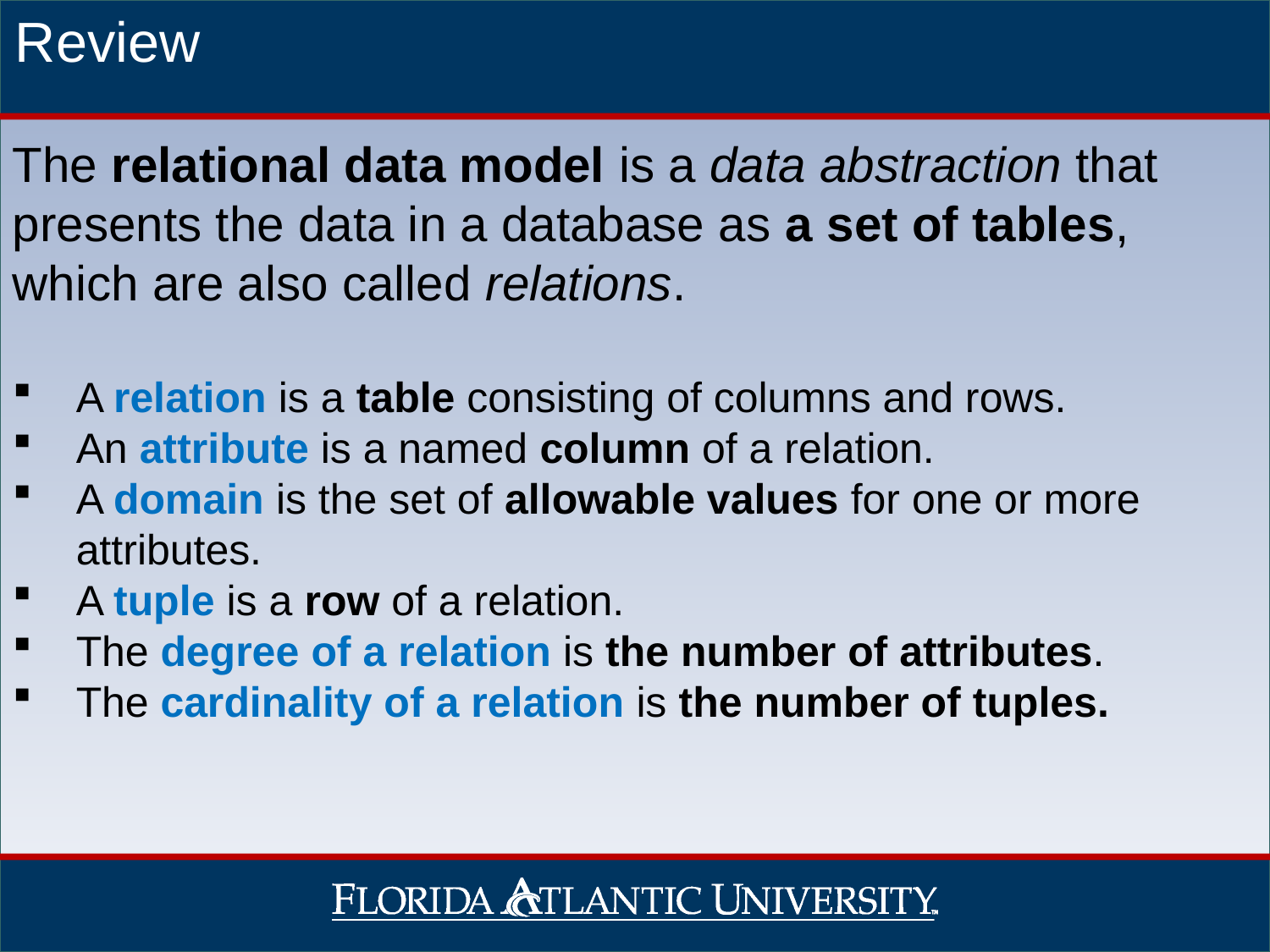

Review
The relational data model is a data abstraction that
presents the data in a database as a set of tables,
which are also called relations.

A relation is a table consisting of columns and rows.
An attribute is a named column of a relation.
A domain is the set of allowable values for one or more attributes.
A tuple is a row of a relation.
The degree of a relation is the number of attributes.
The cardinality of a relation is the number of tuples.